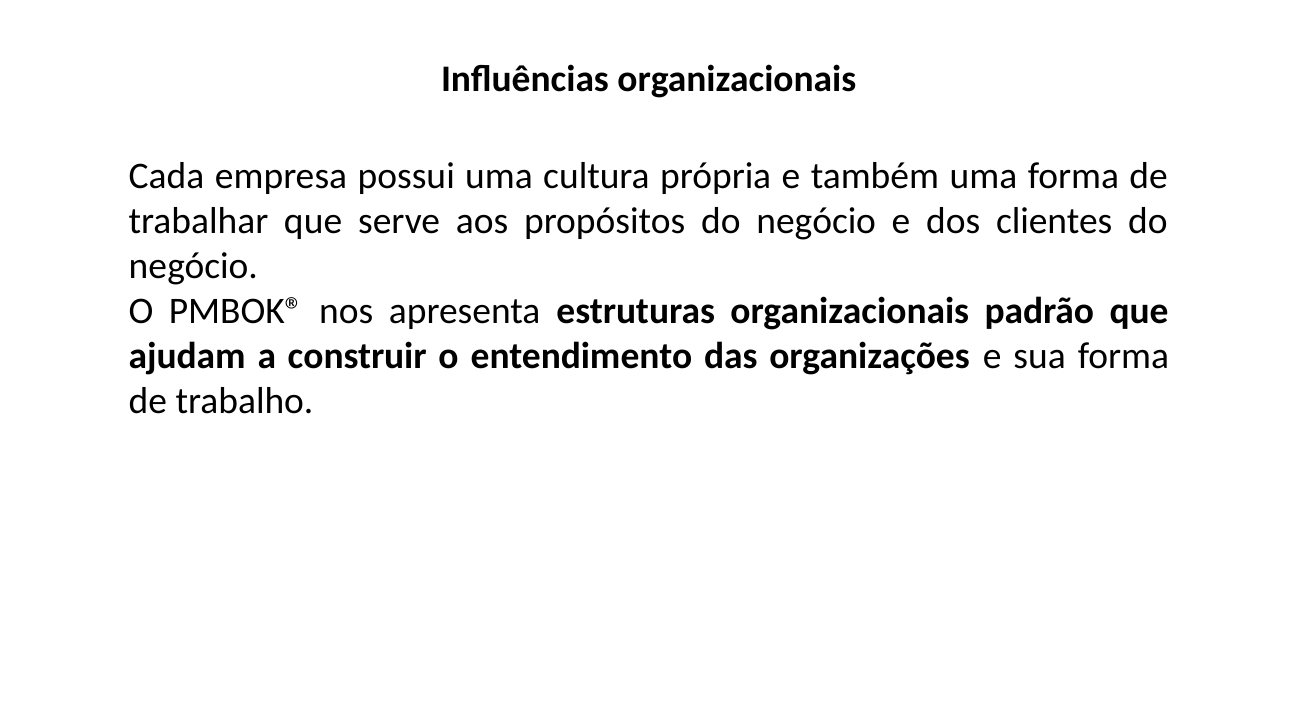

Influências organizacionais
Cada empresa possui uma cultura própria e também uma forma de trabalhar que serve aos propósitos do negócio e dos clientes do negócio.
O PMBOK® nos apresenta estruturas organizacionais padrão que ajudam a construir o entendimento das organizações e sua forma de trabalho.